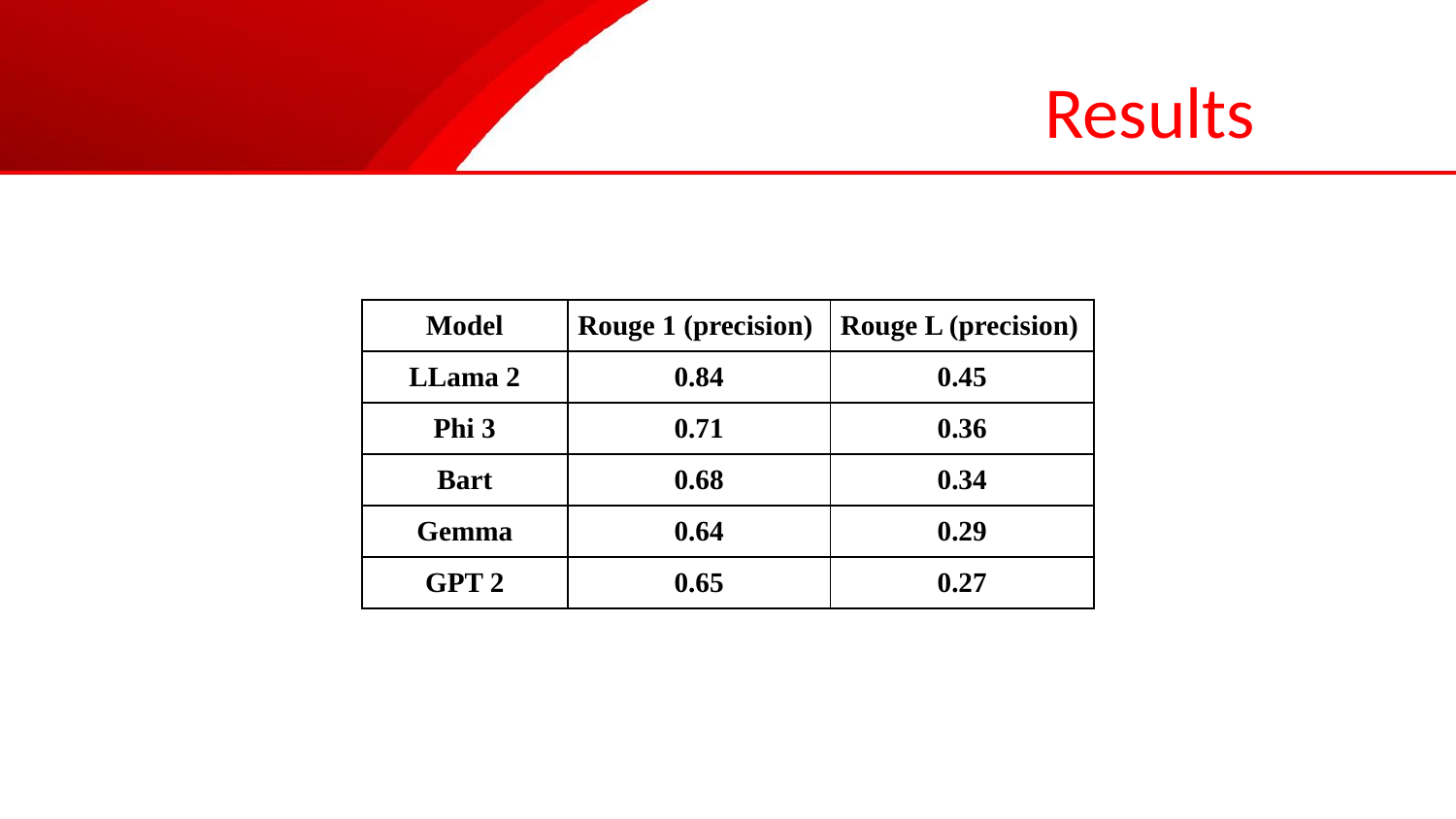

# Results
| Model | Rouge 1 (precision) | Rouge L (precision) |
| --- | --- | --- |
| LLama 2 | 0.84 | 0.45 |
| Phi 3 | 0.71 | 0.36 |
| Bart | 0.68 | 0.34 |
| Gemma | 0.64 | 0.29 |
| GPT 2 | 0.65 | 0.27 |